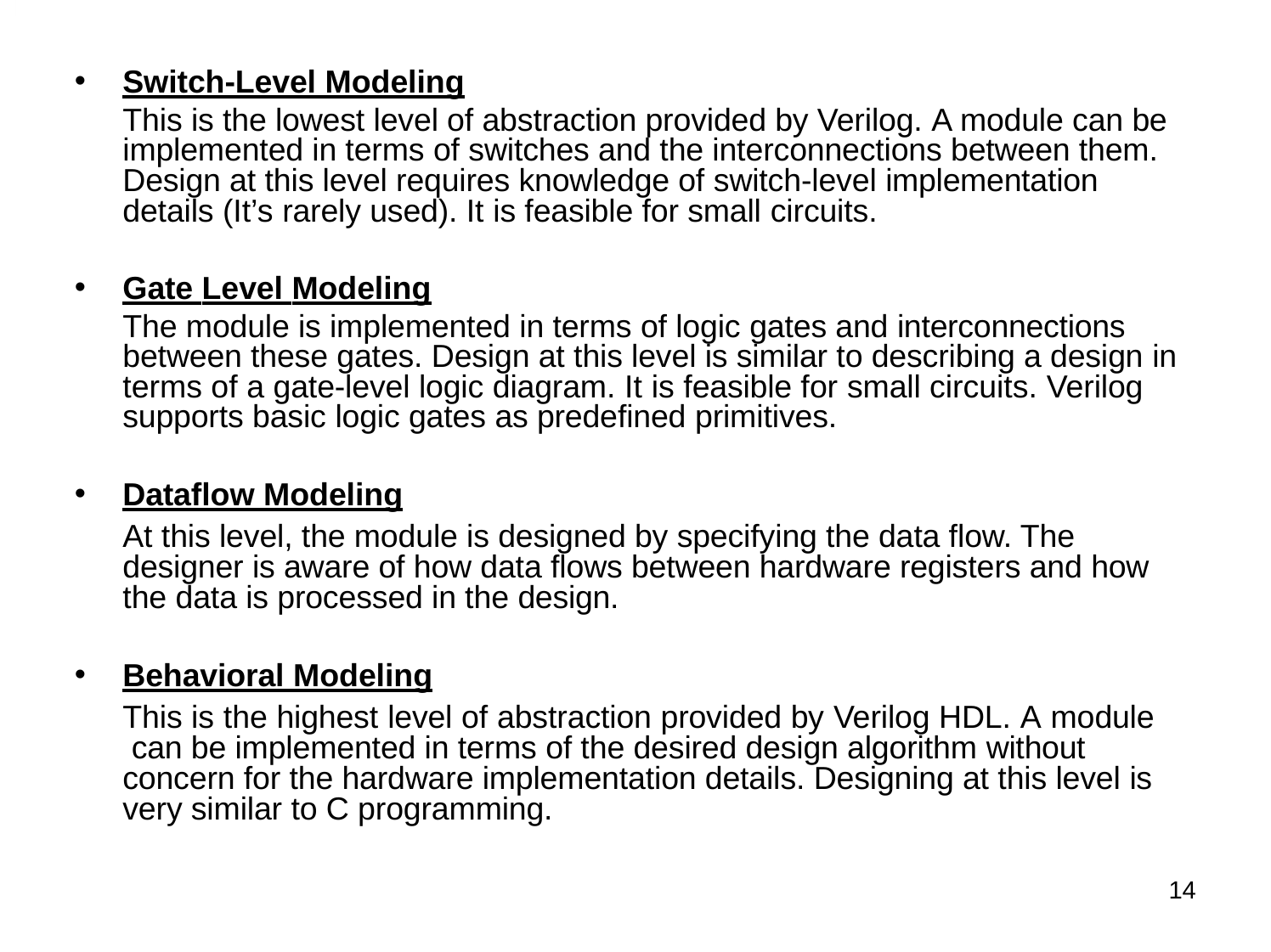

Switch-Level Modeling
This is the lowest level of abstraction provided by Verilog. A module can be  implemented in terms of switches and the interconnections between them.  Design at this level requires knowledge of switch-level implementation  details (It’s rarely used). It is feasible for small circuits.

Gate Level Modeling
The module is implemented in terms of logic gates and interconnections  between these gates. Design at this level is similar to describing a design in  terms of a gate-level logic diagram. It is feasible for small circuits. Verilog  supports basic logic gates as predefined primitives.

Dataflow Modeling
At this level, the module is designed by specifying the data flow. The  designer is aware of how data flows between hardware registers and how  the data is processed in the design.

Behavioral Modeling
This is the highest level of abstraction provided by Verilog HDL. A module  can be implemented in terms of the desired design algorithm without  concern for the hardware implementation details. Designing at this level is  very similar to C programming.
14